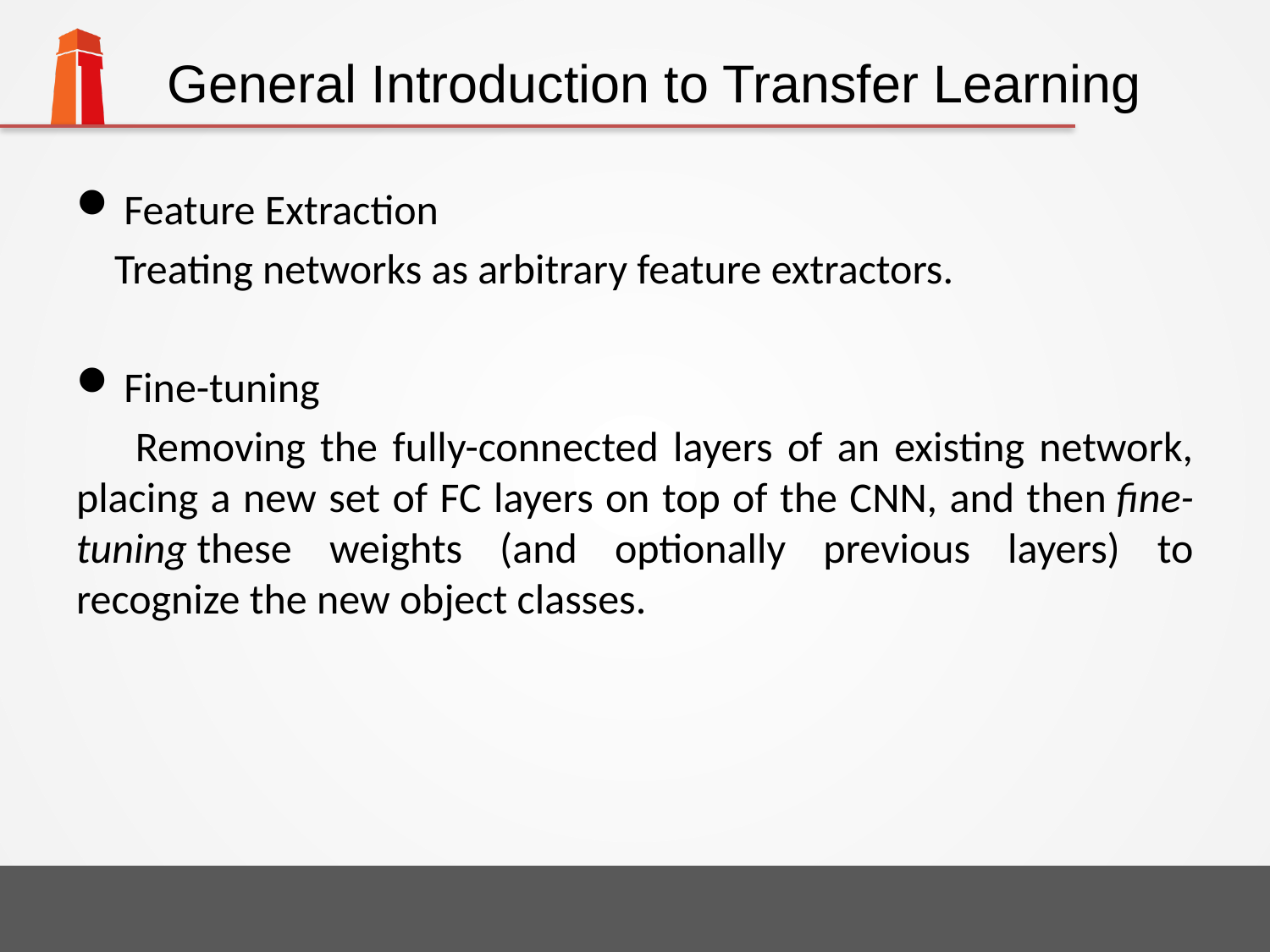

# General Introduction to Transfer Learning
Feature Extraction
    Treating networks as arbitrary feature extractors.

Fine-tuning
    Removing the fully-connected layers of an existing network, placing a new set of FC layers on top of the CNN, and then fine-tuning these weights (and optionally previous layers) to recognize the new object classes.